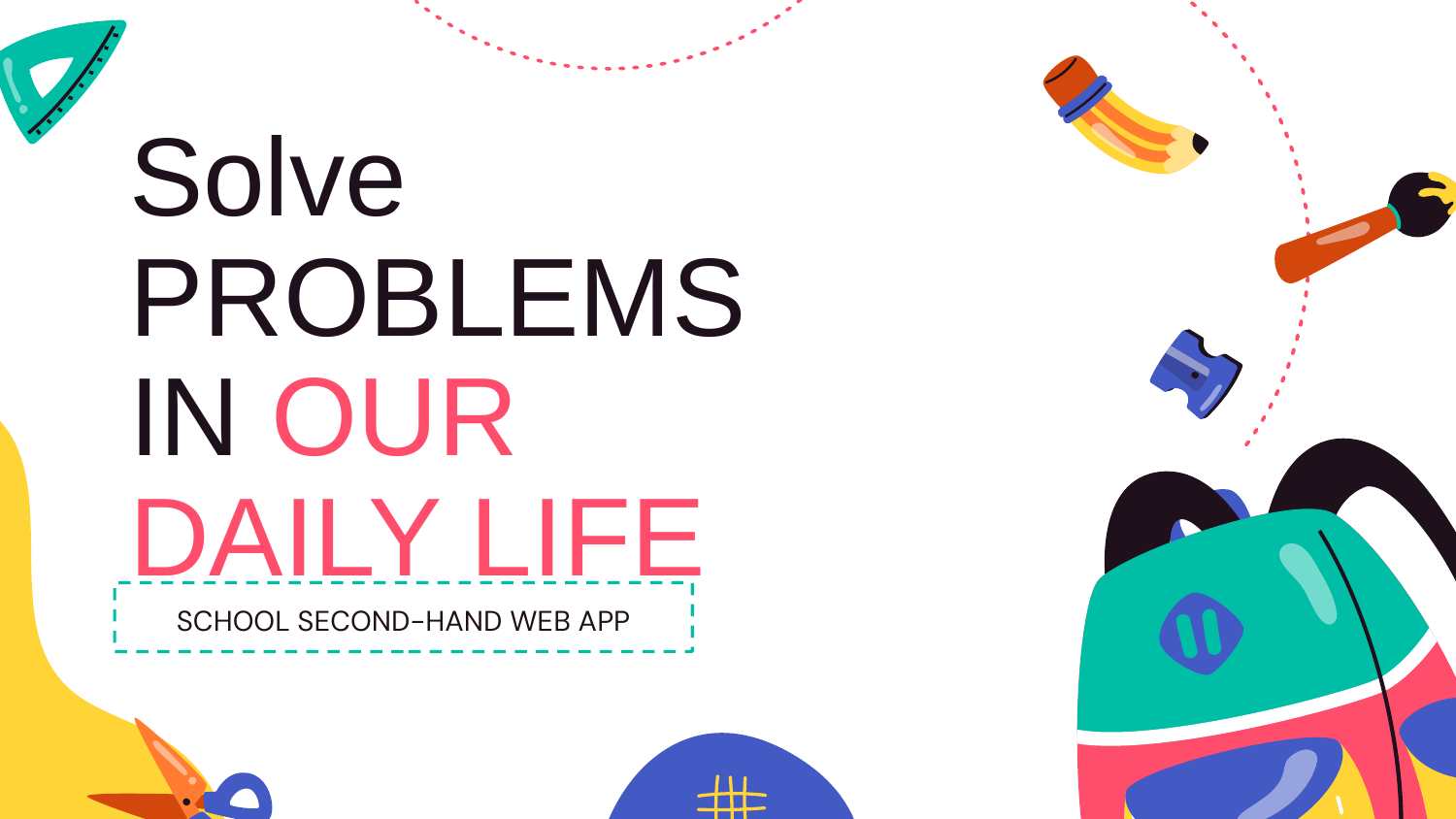

# Solve PROBLEMS IN OUR DAILY LIFE
SCHOOL SECOND-HAND WEB APP